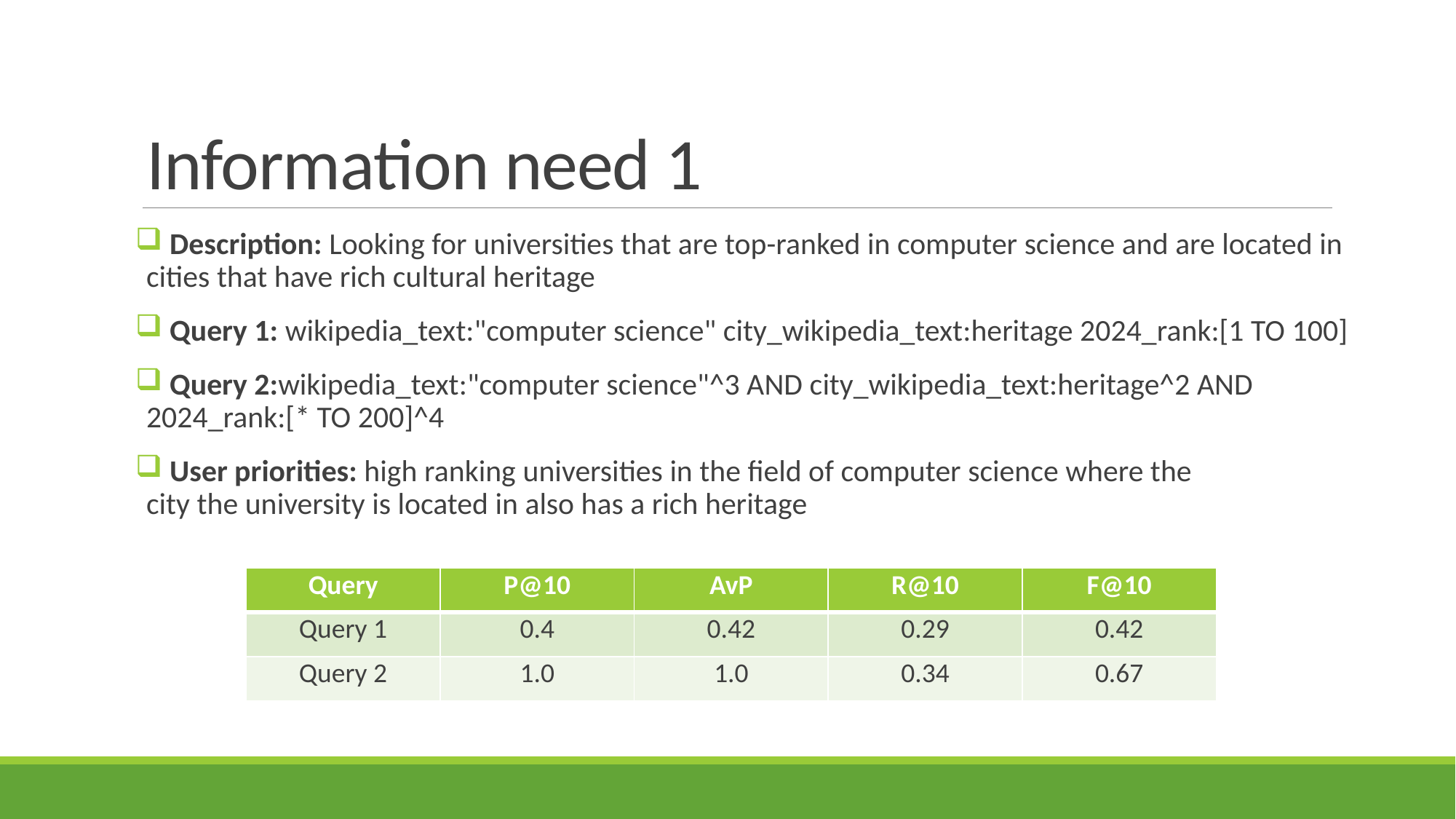

# Information need 1
 Description: Looking for universities that are top-ranked in computer science and are located in cities that have rich cultural heritage
 Query 1: wikipedia_text:"computer science" city_wikipedia_text:heritage 2024_rank:[1 TO 100]
 Query 2:wikipedia_text:"computer science"^3 AND city_wikipedia_text:heritage^2 AND
2024_rank:[* TO 200]^4
 User priorities: high ranking universities in the field of computer science where the
city the university is located in also has a rich heritage

| Query | P@10 | AvP | R@10 | F@10 |
| --- | --- | --- | --- | --- |
| Query 1 | 0.4 | 0.42 | 0.29 | 0.42 |
| Query 2 | 1.0 | 1.0 | 0.34 | 0.67 |